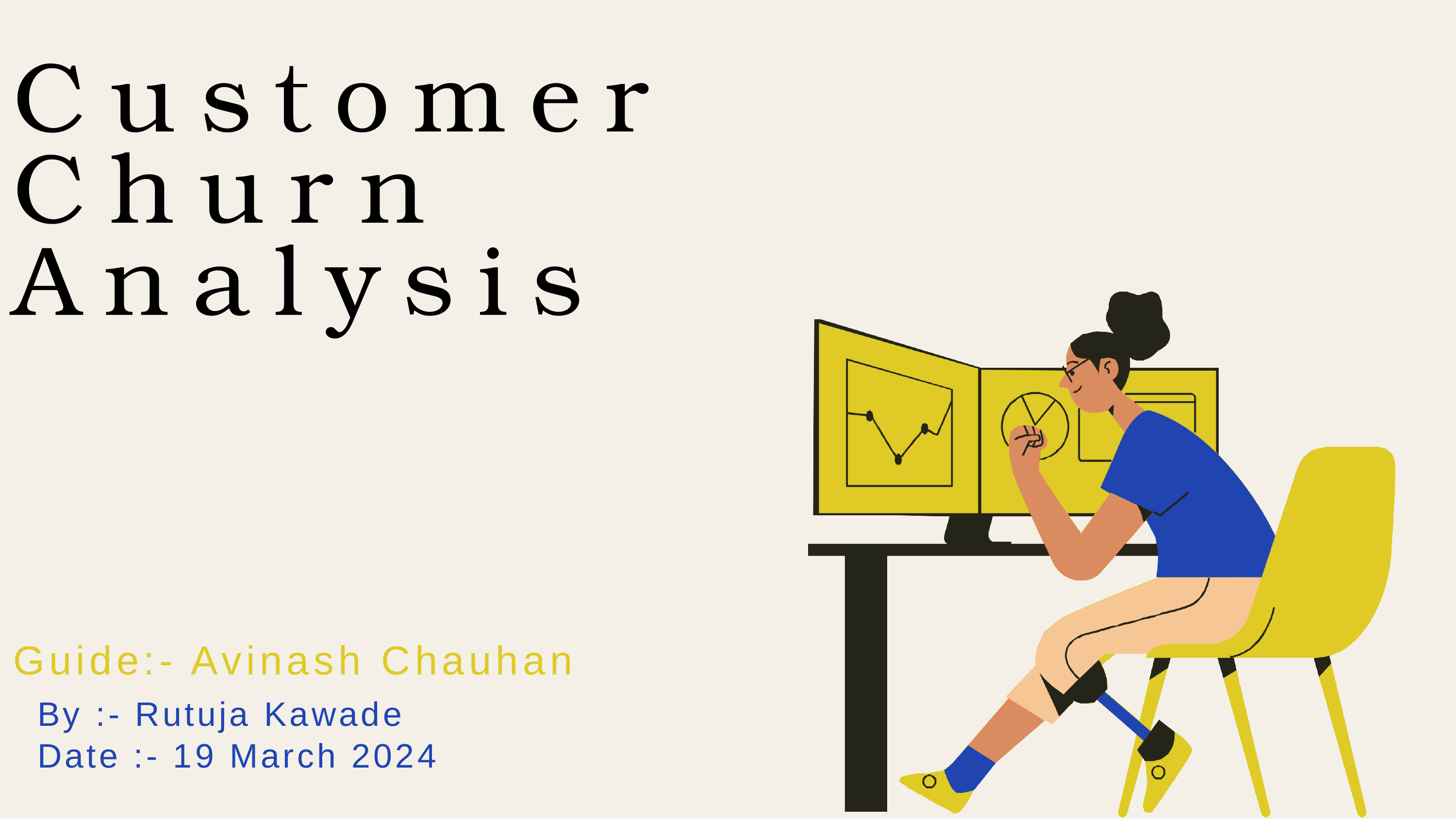

# Customer Churn Analysis
Guide:- Avinash Chauhan
By :- Rutuja Kawade
Date :- 19 March 2024